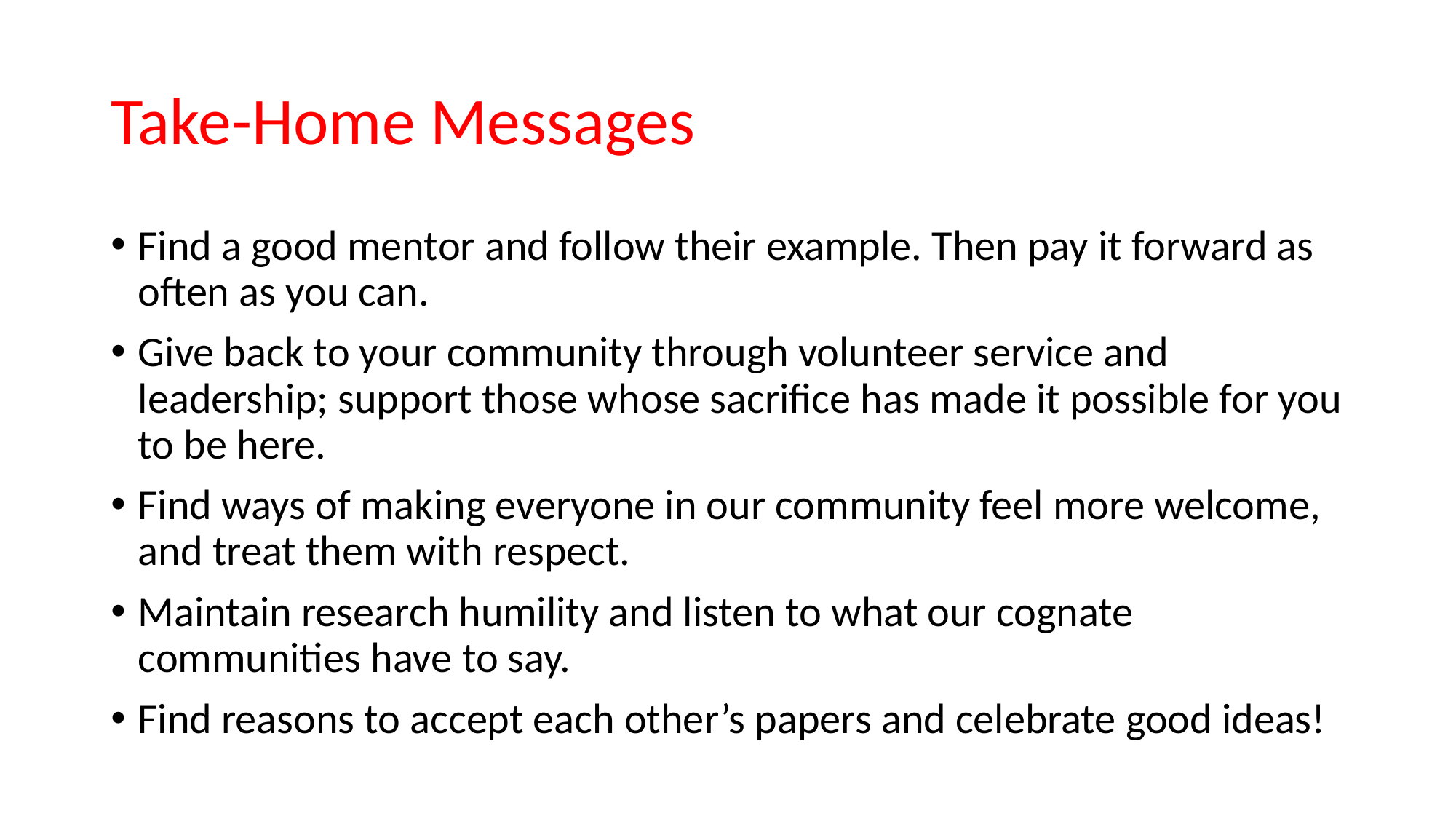

# Take-Home Messages
Find a good mentor and follow their example. Then pay it forward as often as you can.
Give back to your community through volunteer service and leadership; support those whose sacrifice has made it possible for you to be here.
Find ways of making everyone in our community feel more welcome, and treat them with respect.
Maintain research humility and listen to what our cognate communities have to say.
Find reasons to accept each other’s papers and celebrate good ideas!